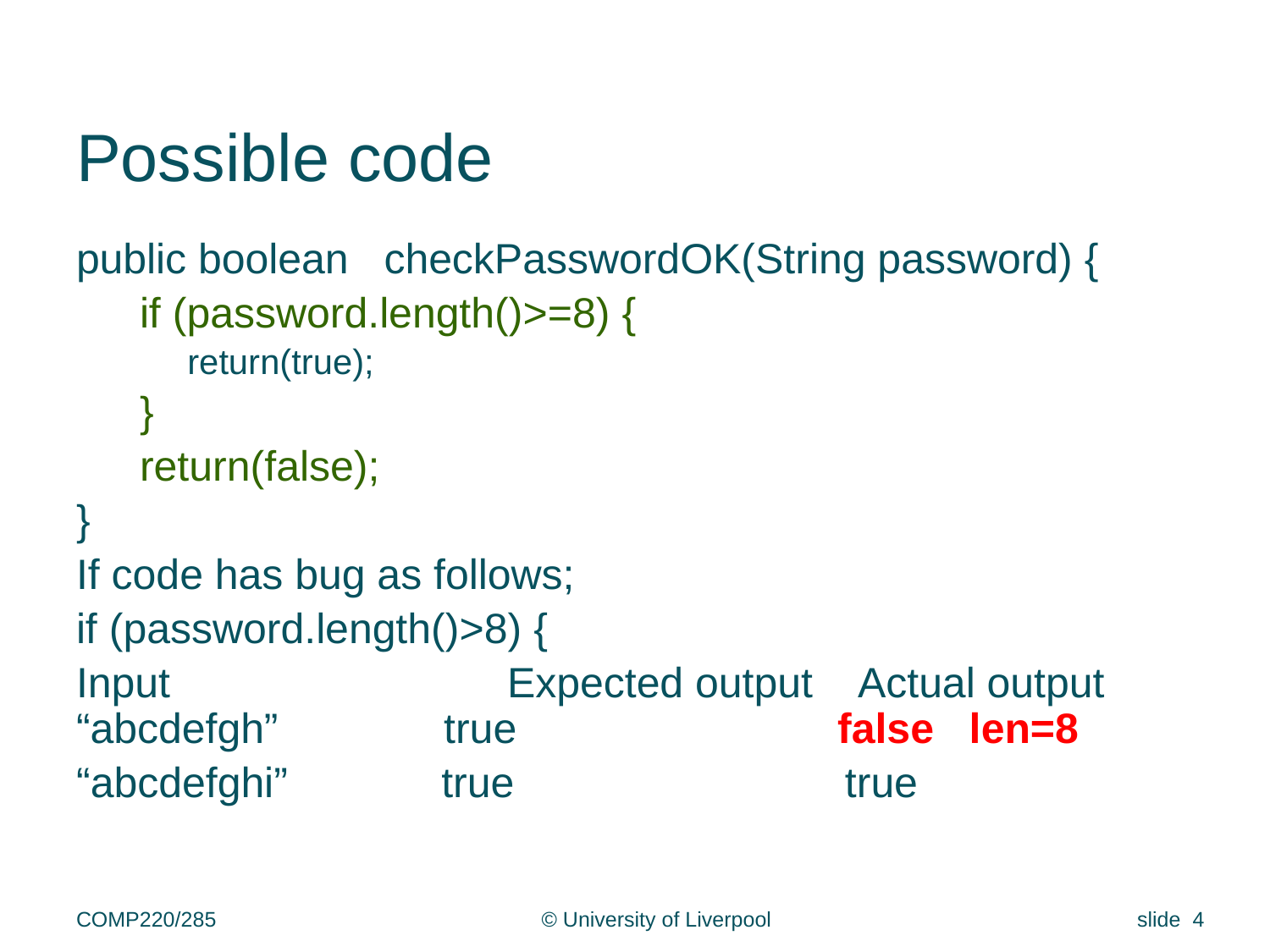

# Possible code
public boolean   checkPasswordOK(String password) {
if (password.length()>=8) {
return(true);
}
return(false);
}
If code has bug as follows;
if (password.length()>8) {
Input		               Expected output    Actual output
“abcdefgh”              true                           false   len=8
“abcdefghi”             true                            true

COMP220/285
© University of Liverpool
slide  4